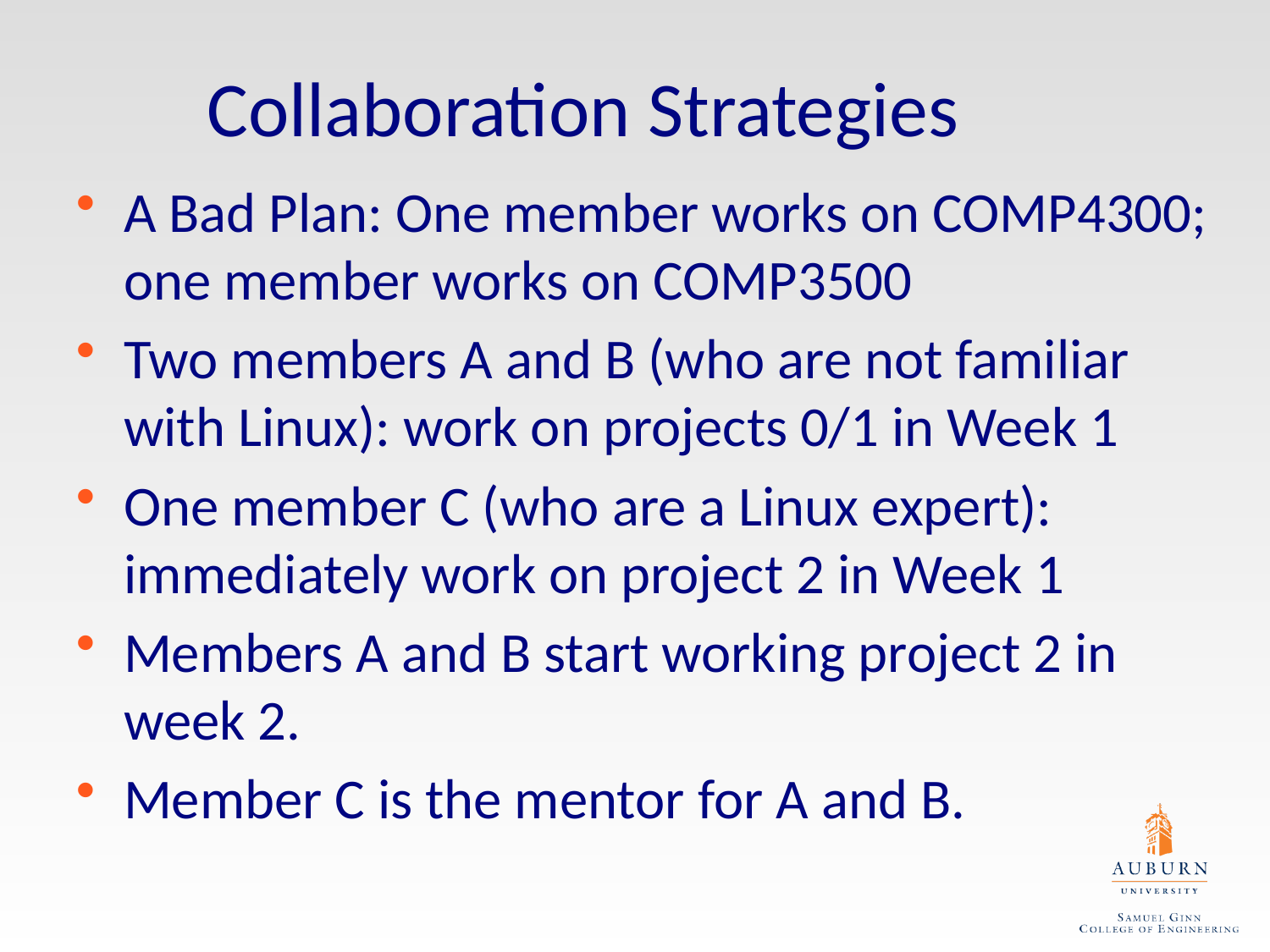

# Collaboration Strategies
A Bad Plan: One member works on COMP4300; one member works on COMP3500
Two members A and B (who are not familiar with Linux): work on projects 0/1 in Week 1
One member C (who are a Linux expert): immediately work on project 2 in Week 1
Members A and B start working project 2 in week 2.
Member C is the mentor for A and B.